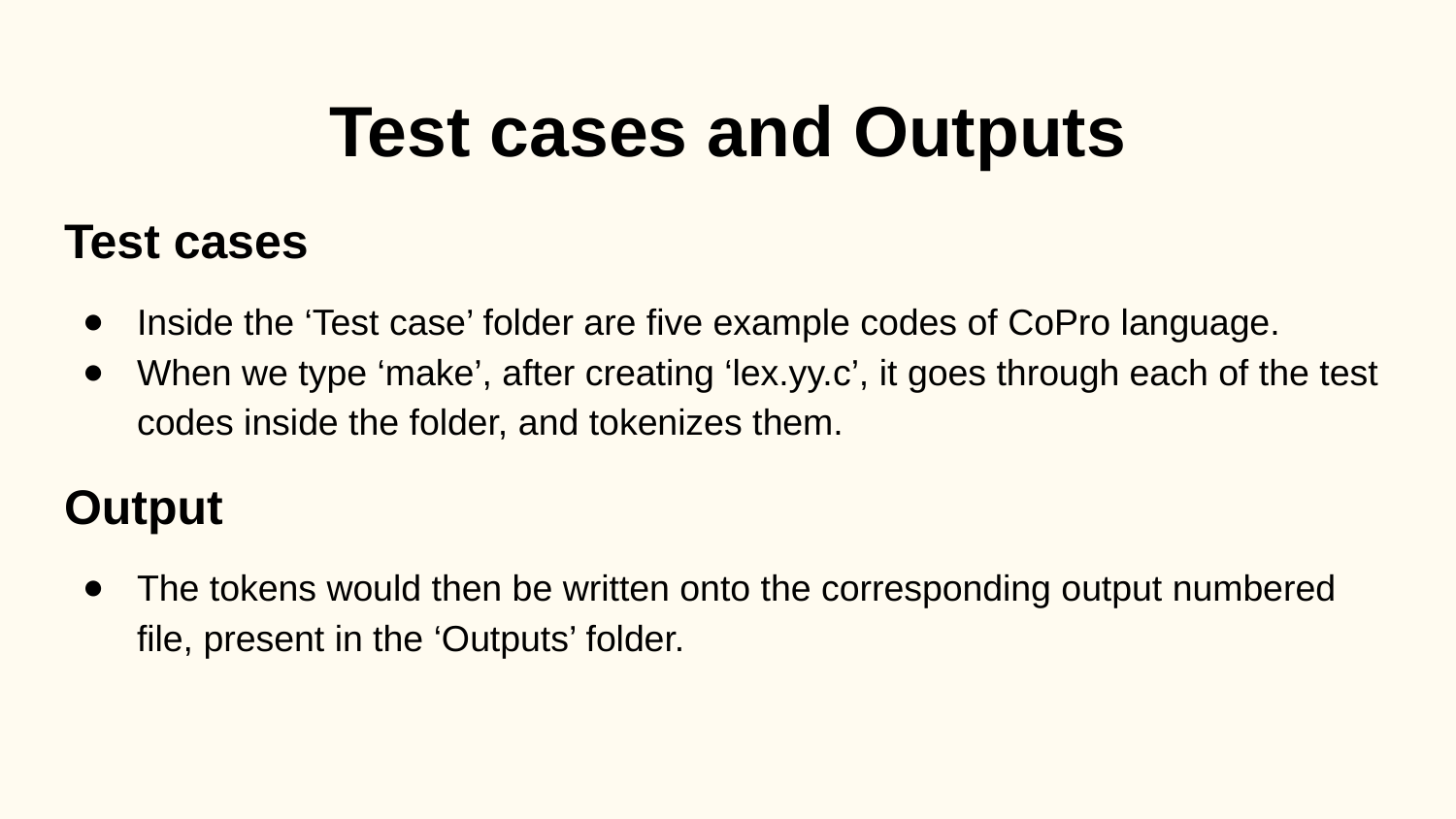

# Test cases and Outputs
Test cases
Inside the ‘Test case’ folder are five example codes of CoPro language.
When we type ‘make’, after creating ‘lex.yy.c’, it goes through each of the test codes inside the folder, and tokenizes them.
Output
The tokens would then be written onto the corresponding output numbered file, present in the ‘Outputs’ folder.